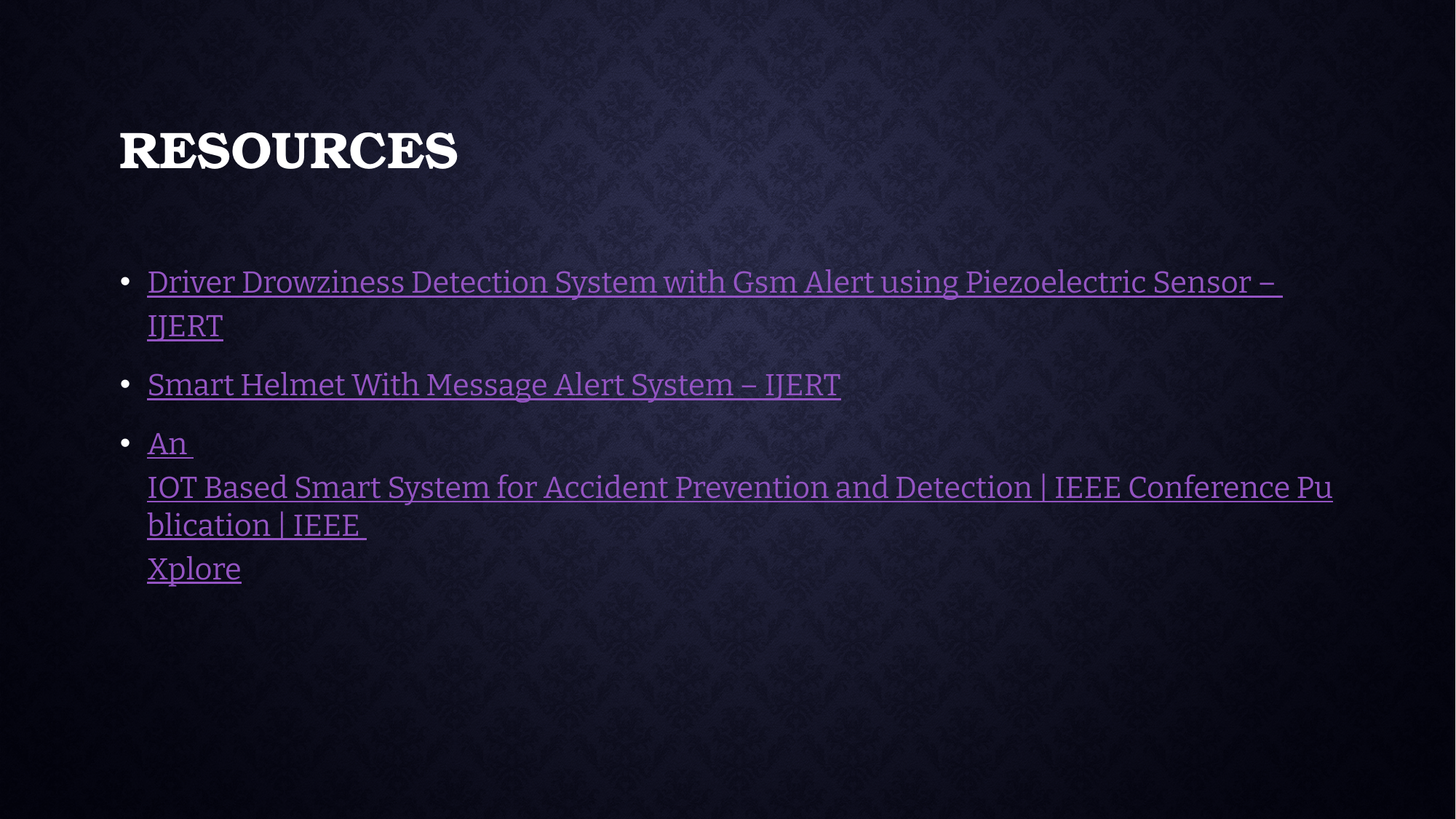

# resources
Driver Drowziness Detection System with Gsm Alert using Piezoelectric Sensor – IJERT
Smart Helmet With Message Alert System – IJERT
An IOT Based Smart System for Accident Prevention and Detection | IEEE Conference Publication | IEEE Xplore